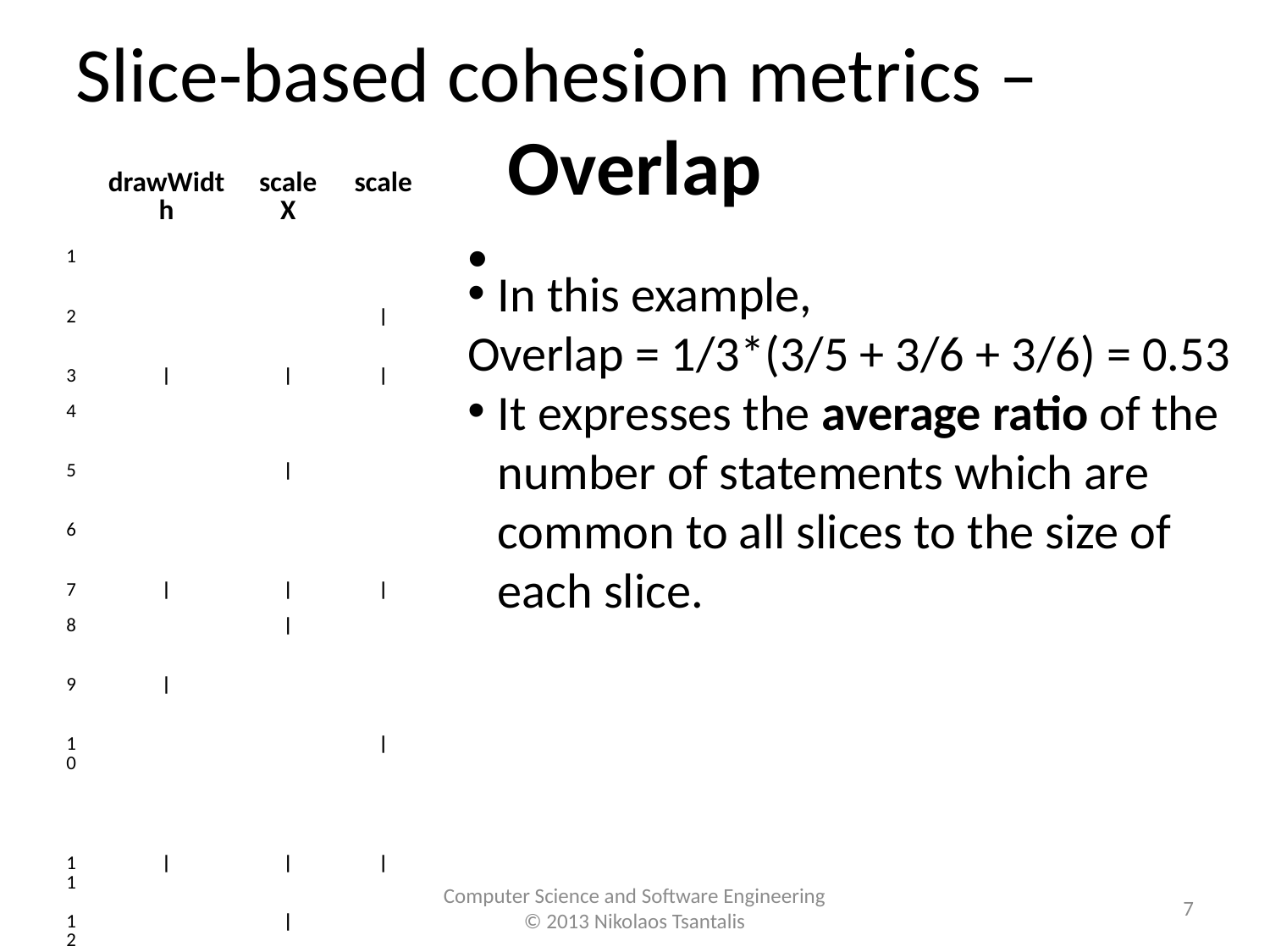

Slice-based cohesion metrics –
Overlap
|  | drawWidth | scaleX | scale |
| --- | --- | --- | --- |
| 1 |  |  |  |
| 2 |  |  | | |
| 3 | | | | | | |
| 4 |  |  |  |
| 5 |  | | |  |
| 6 |  |  |  |
| 7 | | | | | | |
| 8 |  | | |  |
| 9 | | |  |  |
| 10 |  |  | | |
|  |  |  |  |
| 11 | | | | | | |
| 12 |  | | |  |
| 13 | | |  |  |
| 14 |  |  | | |
|  |  |  |  |
| 15 |  |  |  |

In this example,
Overlap = 1/3*(3/5 + 3/6 + 3/6) = 0.53
It expresses the average ratio of the number of statements which are common to all slices to the size of each slice.

7